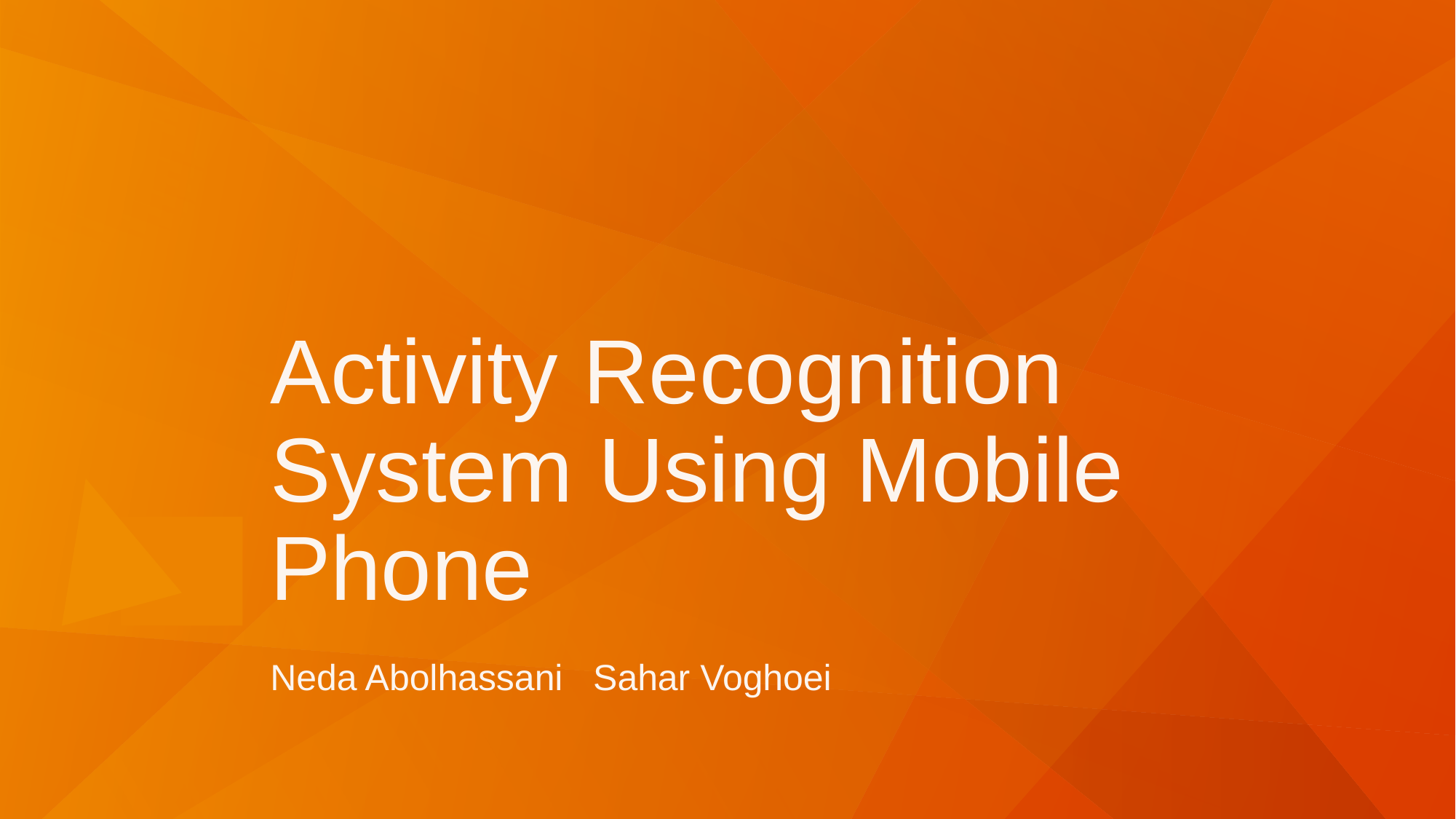

# Activity Recognition System Using Mobile Phone

Neda Abolhassani   Sahar Voghoei